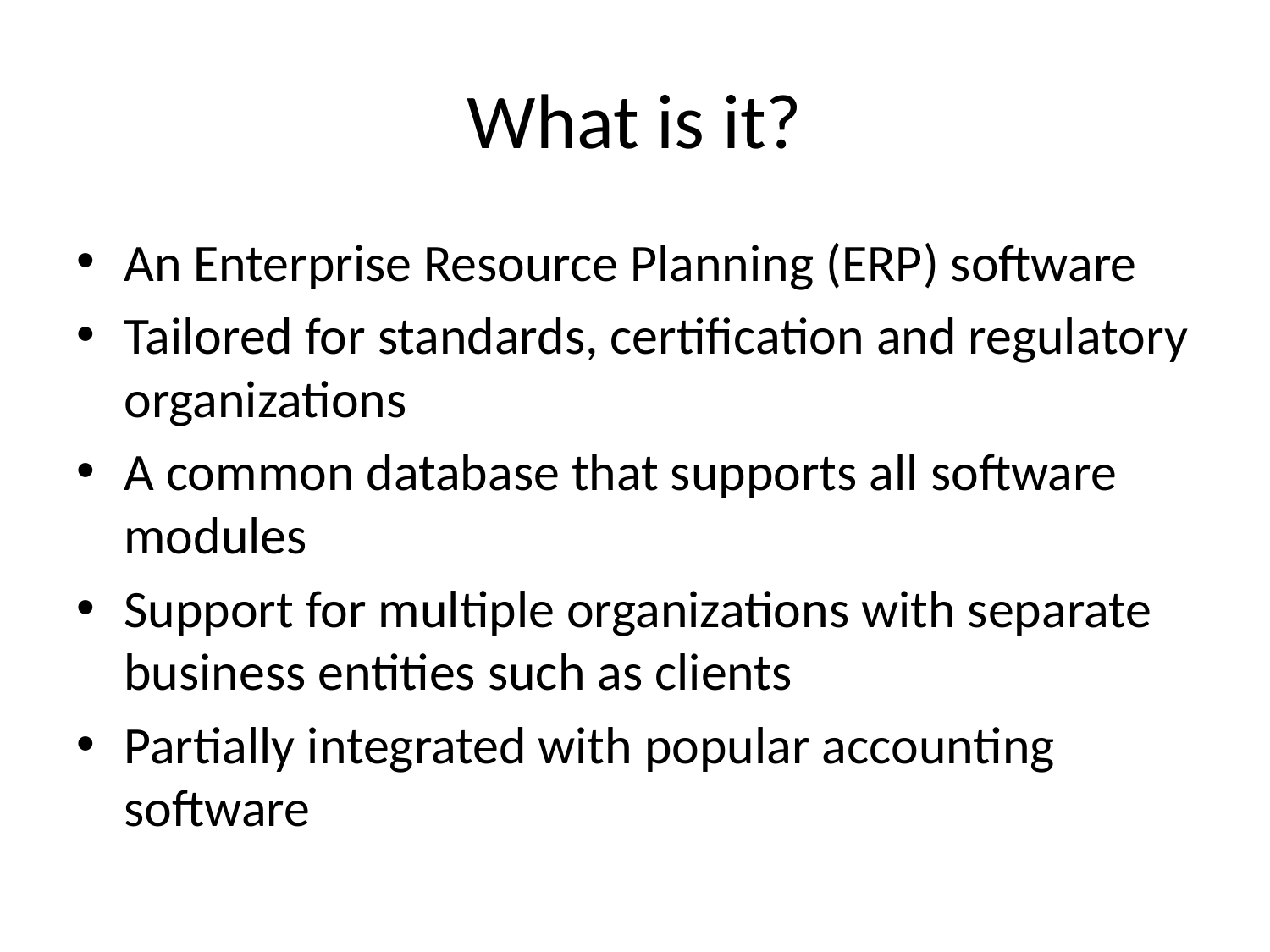

# What is it?
An Enterprise Resource Planning (ERP) software
Tailored for standards, certification and regulatory organizations
A common database that supports all software modules
Support for multiple organizations with separate business entities such as clients
Partially integrated with popular accounting software